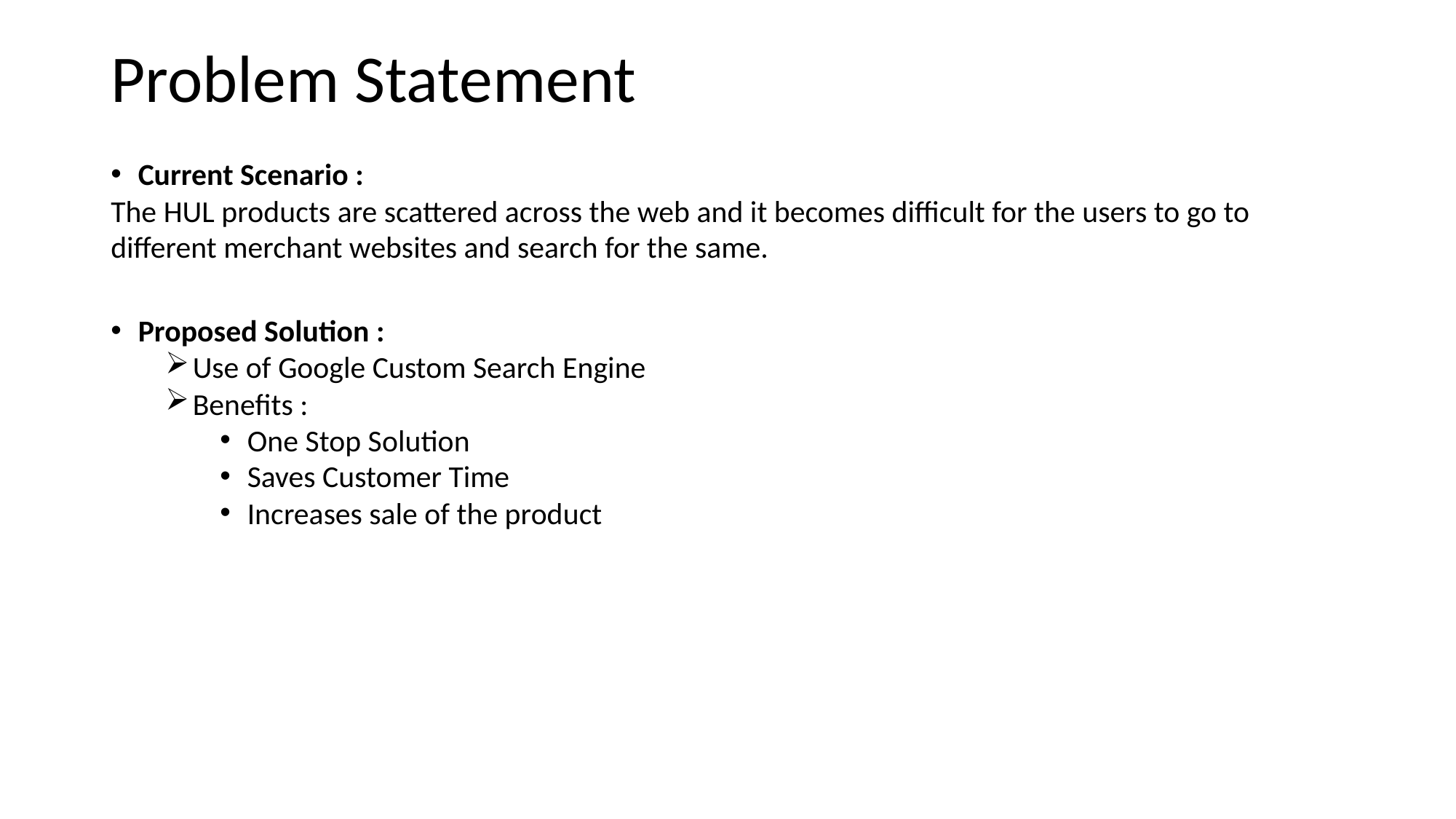

Problem Statement
Current Scenario :
The HUL products are scattered across the web and it becomes difficult for the users to go to different merchant websites and search for the same.

Proposed Solution :
Use of Google Custom Search Engine
Benefits :
One Stop Solution
Saves Customer Time
Increases sale of the product